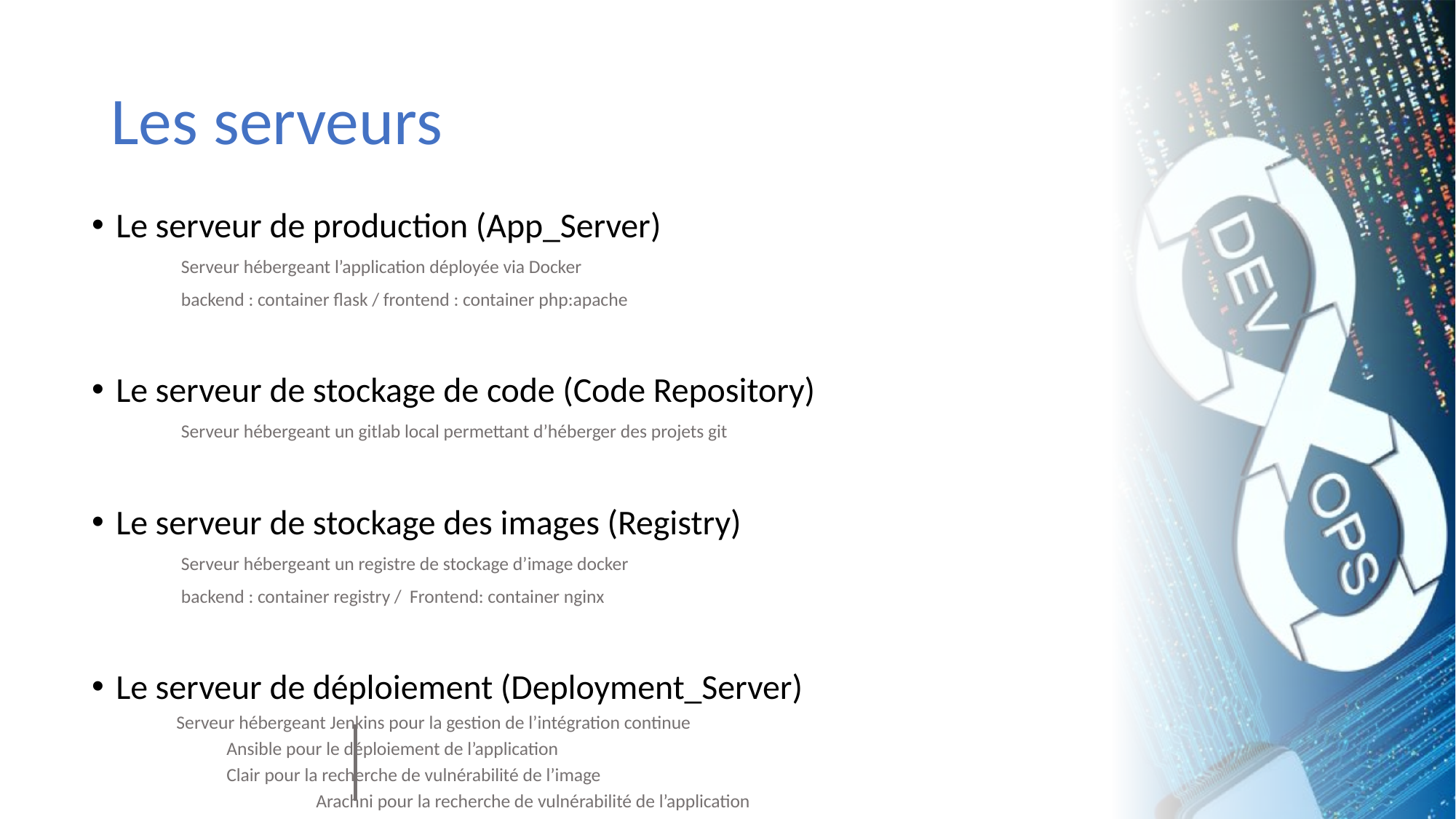

# Les serveurs
Le serveur de production (App_Server)
		Serveur hébergeant l’application déployée via Docker
		backend : container flask / frontend : container php:apache

Le serveur de stockage de code (Code Repository)
		Serveur hébergeant un gitlab local permettant d’héberger des projets git

Le serveur de stockage des images (Registry)
		Serveur hébergeant un registre de stockage d’image docker
		backend : container registry /  Frontend: container nginx

Le serveur de déploiement (Deployment_Server)
Serveur hébergeant Jenkins pour la gestion de l’intégration continue
		            Ansible pour le déploiement de l’application
		            Clair pour la recherche de vulnérabilité de l’image
	 	            Arachni pour la recherche de vulnérabilité de l’application